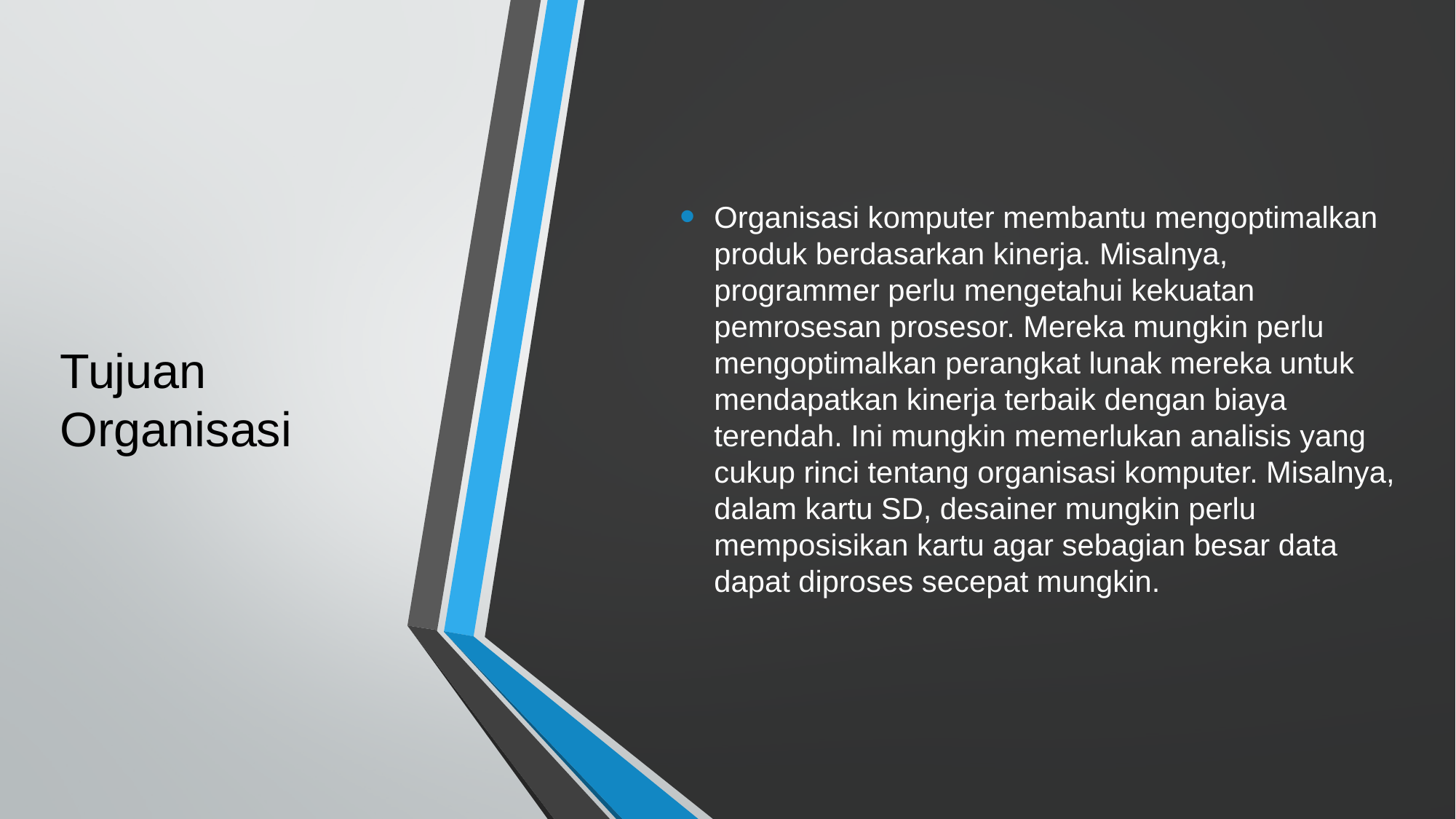

# Tujuan Organisasi
Organisasi komputer membantu mengoptimalkan produk berdasarkan kinerja. Misalnya, programmer perlu mengetahui kekuatan pemrosesan prosesor. Mereka mungkin perlu mengoptimalkan perangkat lunak mereka untuk mendapatkan kinerja terbaik dengan biaya terendah. Ini mungkin memerlukan analisis yang cukup rinci tentang organisasi komputer. Misalnya, dalam kartu SD, desainer mungkin perlu memposisikan kartu agar sebagian besar data dapat diproses secepat mungkin.
6
Program Studi Teknologi Rekayasa Internet Teknik Elektro PENS